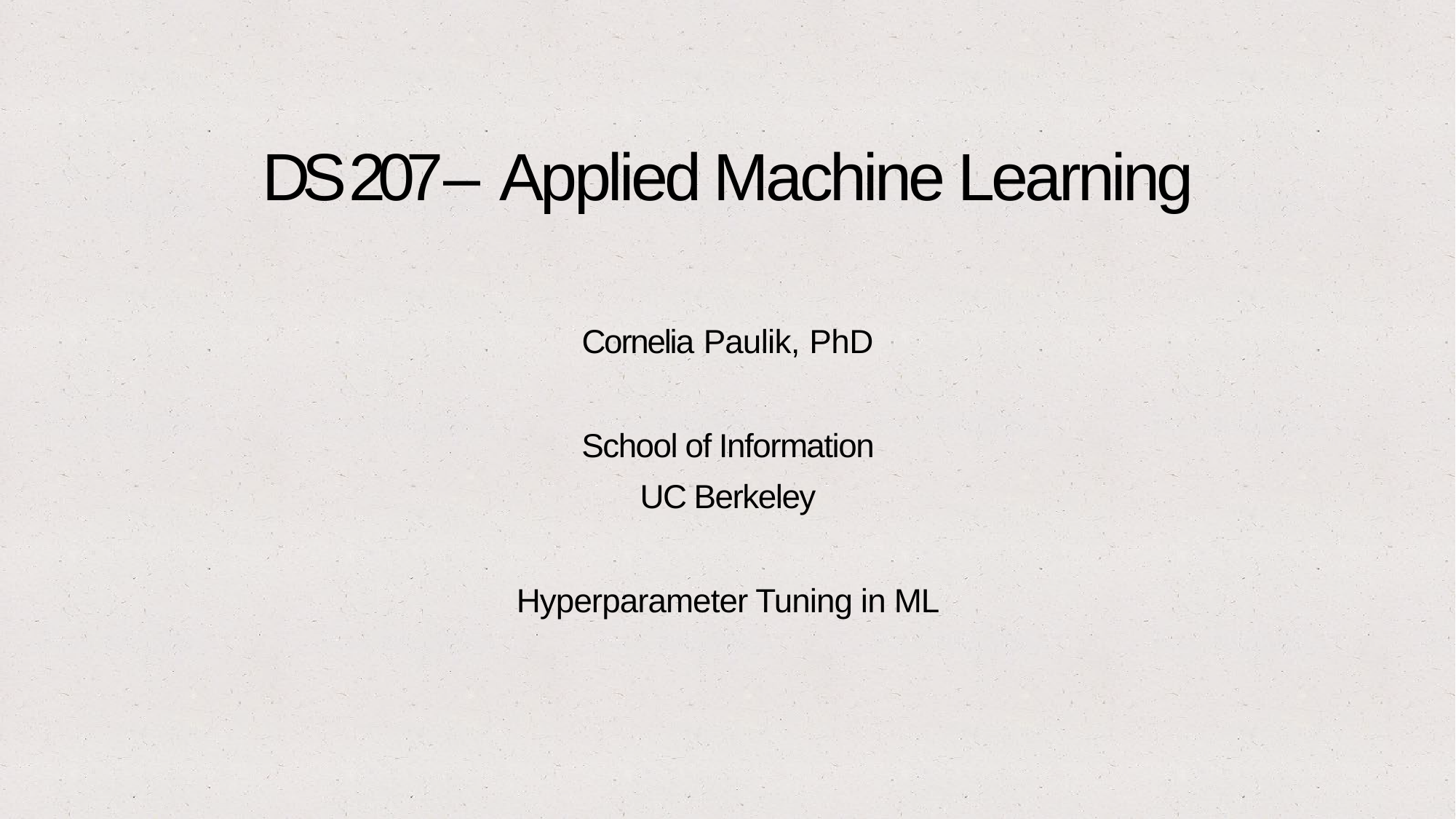

# DS 207– Applied Machine Learning
Cornelia Paulik, PhD

School of Information
UC Berkeley

Hyperparameter Tuning in ML